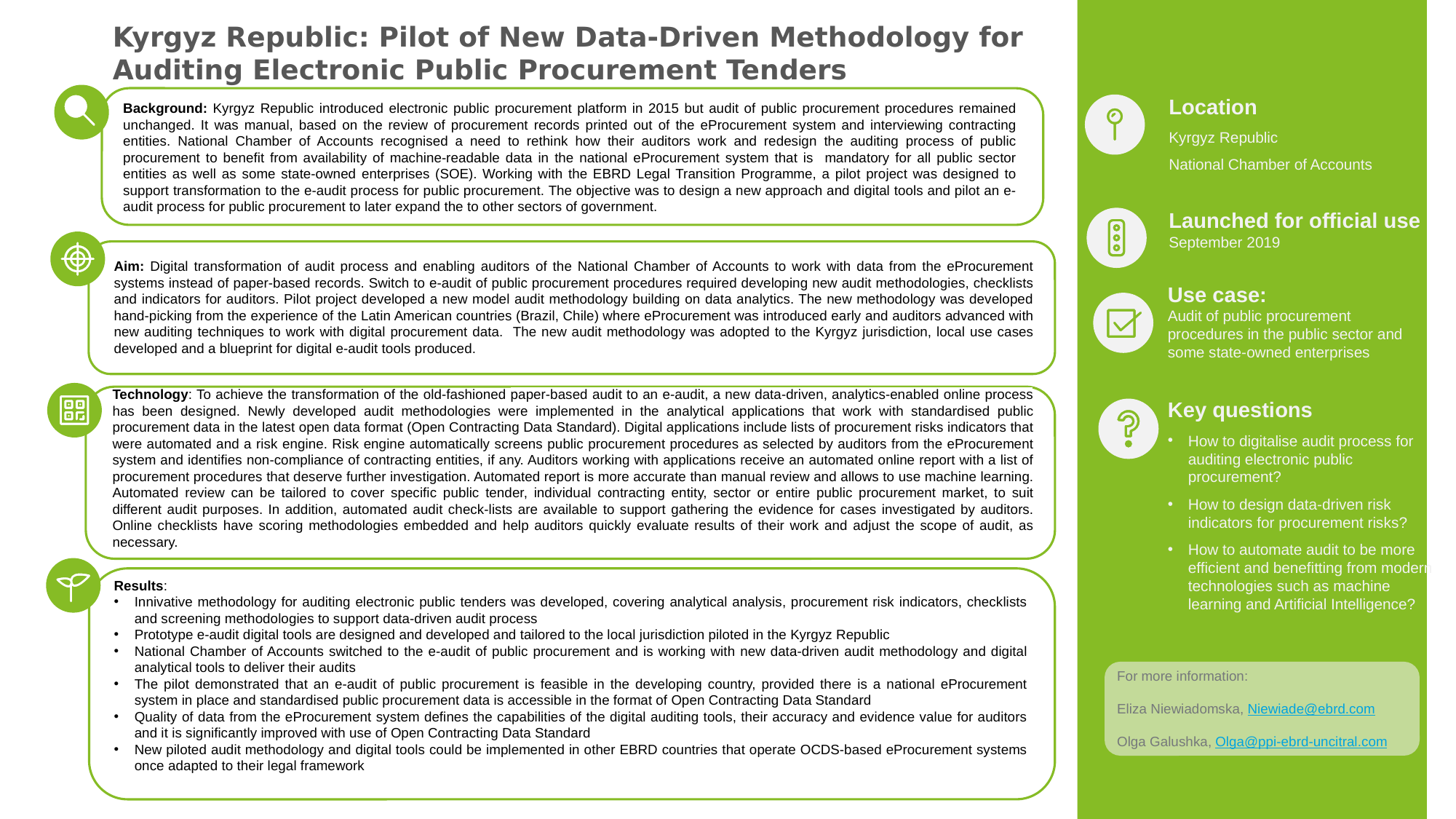

Kyrgyz Republic: Pilot of New Data-Driven Methodology for Auditing Electronic Public Procurement Tenders

Location
Kyrgyz Republic
National Chamber of Accounts

Background: Kyrgyz Republic introduced electronic public procurement platform in 2015 but audit of public procurement procedures remained unchanged. It was manual, based on the review of procurement records printed out of the eProcurement system and interviewing contracting entities. National Chamber of Accounts recognised a need to rethink how their auditors work and redesign the auditing process of public procurement to benefit from availability of machine-readable data in the national eProcurement system that is  mandatory for all public sector entities as well as some state-owned enterprises (SOE). Working with the EBRD Legal Transition Programme, a pilot project was designed to support transformation to the e-audit process for public procurement. The objective was to design a new approach and digital tools and pilot an e-audit process for public procurement to later expand the to other sectors of government.

Launched for official use
September 2019

Aim: Digital transformation of audit process and enabling auditors of the National Chamber of Accounts to work with data from the eProcurement systems instead of paper-based records. Switch to e-audit of public procurement procedures required developing new audit methodologies, checklists and indicators for auditors. Pilot project developed a new model audit methodology building on data analytics. The new methodology was developed hand-picking from the experience of the Latin American countries (Brazil, Chile) where eProcurement was introduced early and auditors advanced with new auditing techniques to work with digital procurement data.  The new audit methodology was adopted to the Kyrgyz jurisdiction, local use cases developed and a blueprint for digital e-audit tools produced.
Use case:
Audit of public procurement procedures in the public sector and some state-owned enterprises

Technology: To achieve the transformation of the old-fashioned paper-based audit to an e-audit, a new data-driven, analytics-enabled online process has been designed. Newly developed audit methodologies were implemented in the analytical applications that work with standardised public procurement data in the latest open data format (Open Contracting Data Standard). Digital applications include lists of procurement risks indicators that were automated and a risk engine. Risk engine automatically screens public procurement procedures as selected by auditors from the eProcurement system and identifies non-compliance of contracting entities, if any. Auditors working with applications receive an automated online report with a list of procurement procedures that deserve further investigation. Automated report is more accurate than manual review and allows to use machine learning. Automated review can be tailored to cover specific public tender, individual contracting entity, sector or entire public procurement market, to suit different audit purposes. In addition, automated audit check-lists are available to support gathering the evidence for cases investigated by auditors. Online checklists have scoring methodologies embedded and help auditors quickly evaluate results of their work and adjust the scope of audit, as necessary.
Key questions
How to digitalise audit process for auditing electronic public procurement?
How to design data-driven risk indicators for procurement risks?
How to automate audit to be more efficient and benefitting from modern technologies such as machine learning and Artificial Intelligence?

Results:
Innivative methodology for auditing electronic public tenders was developed, covering analytical analysis, procurement risk indicators, checklists and screening methodologies to support data-driven audit process
Prototype e-audit digital tools are designed and developed and tailored to the local jurisdiction piloted in the Kyrgyz Republic
National Chamber of Accounts switched to the e-audit of public procurement and is working with new data-driven audit methodology and digital analytical tools to deliver their audits
The pilot demonstrated that an e-audit of public procurement is feasible in the developing country, provided there is a national eProcurement system in place and standardised public procurement data is accessible in the format of Open Contracting Data Standard
Quality of data from the eProcurement system defines the capabilities of the digital auditing tools, their accuracy and evidence value for auditors and it is significantly improved with use of Open Contracting Data Standard
New piloted audit methodology and digital tools could be implemented in other EBRD countries that operate OCDS-based eProcurement systems once adapted to their legal framework

For more information:

Eliza Niewiadomska, Niewiade@ebrd.com

Olga Galushka, Olga@ppi-ebrd-uncitral.com